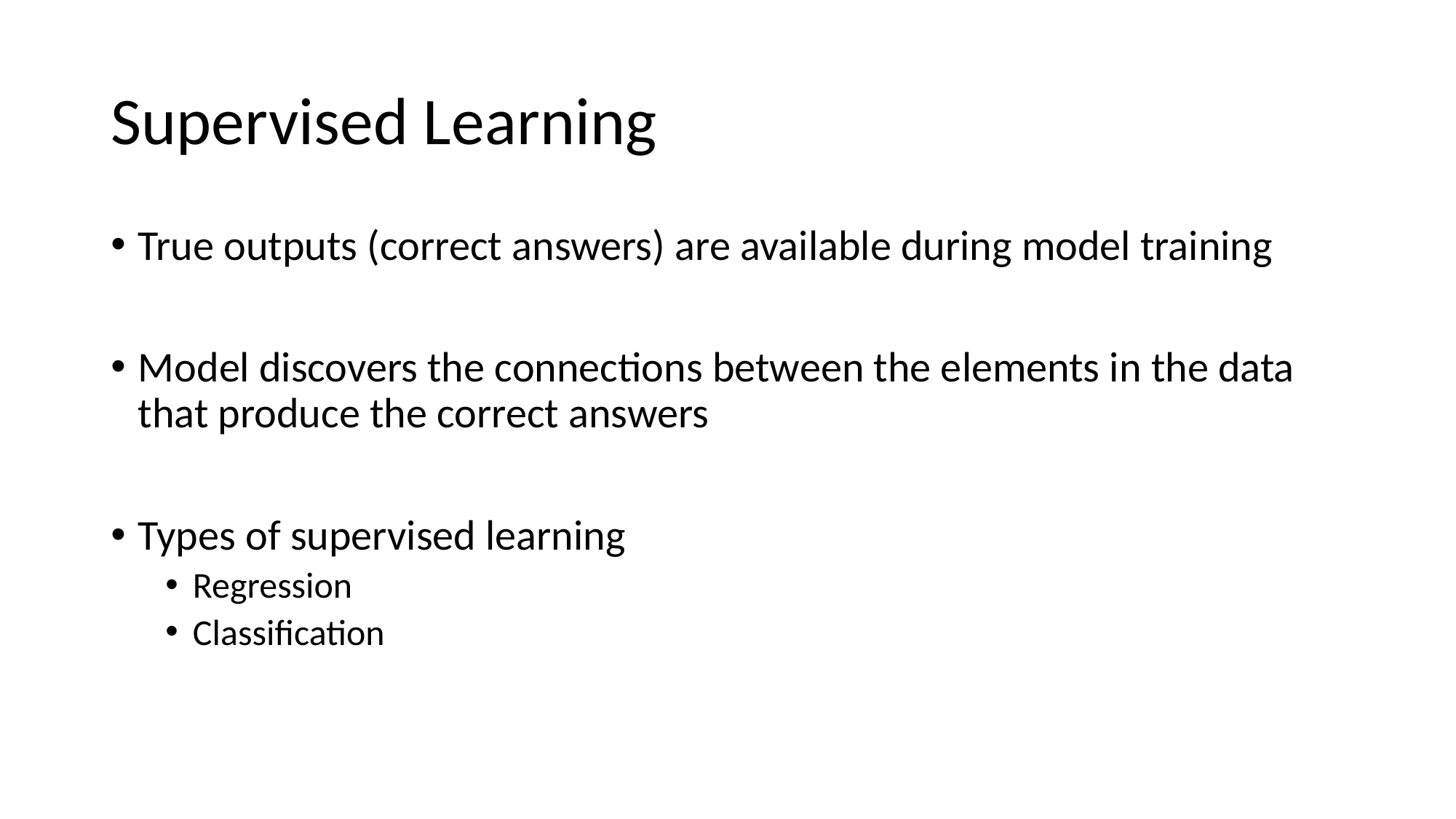

# Supervised Learning
True outputs (correct answers) are available during model training

Model discovers the connections between the elements in the data that produce the correct answers

Types of supervised learning
Regression
Classification